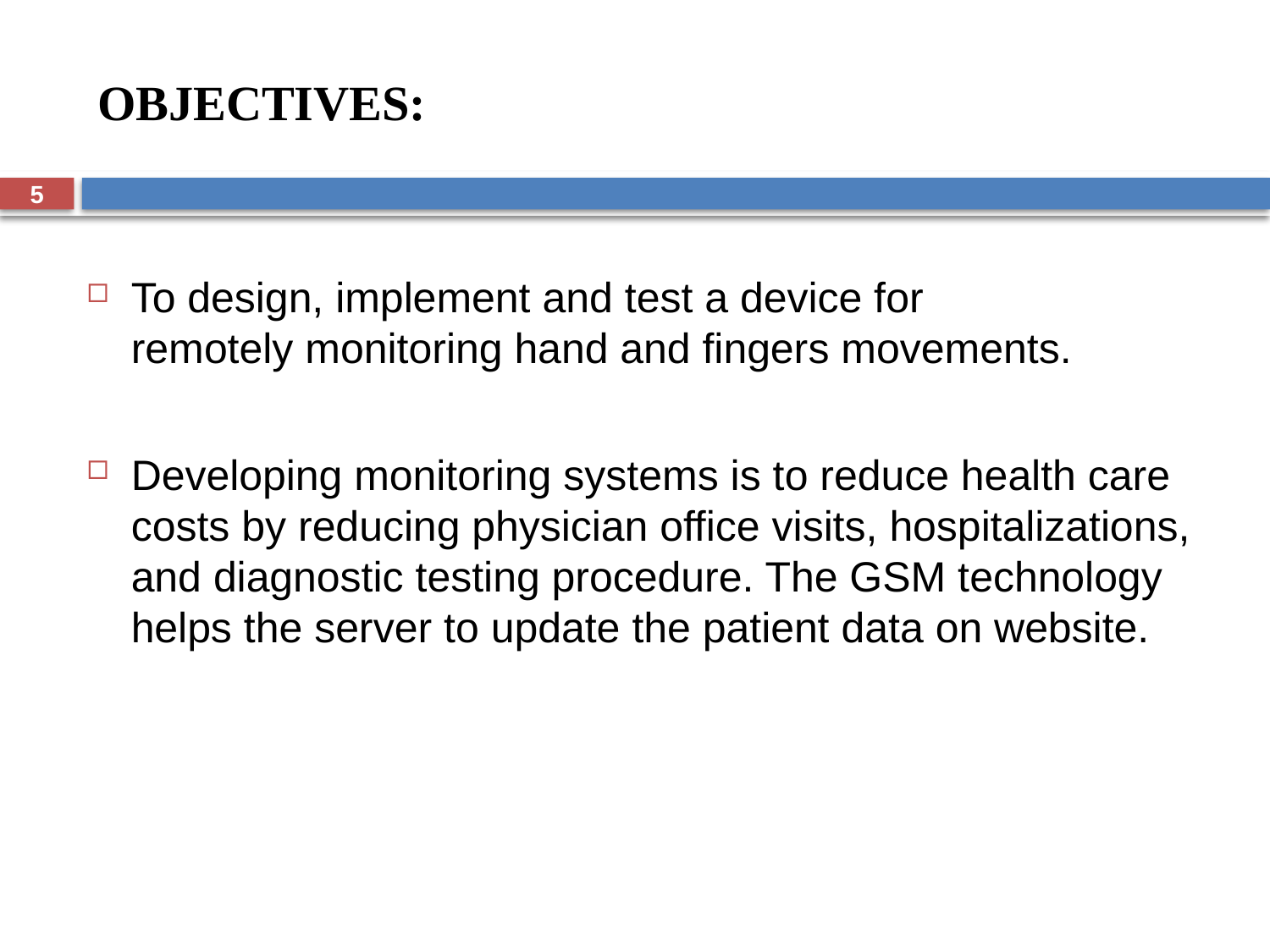

# OBJECTIVES:
5
To design, implement and test a device for remotely monitoring hand and fingers movements.

Developing monitoring systems is to reduce health care costs by reducing physician office visits, hospitalizations, and diagnostic testing procedure. The GSM technology helps the server to update the patient data on website.